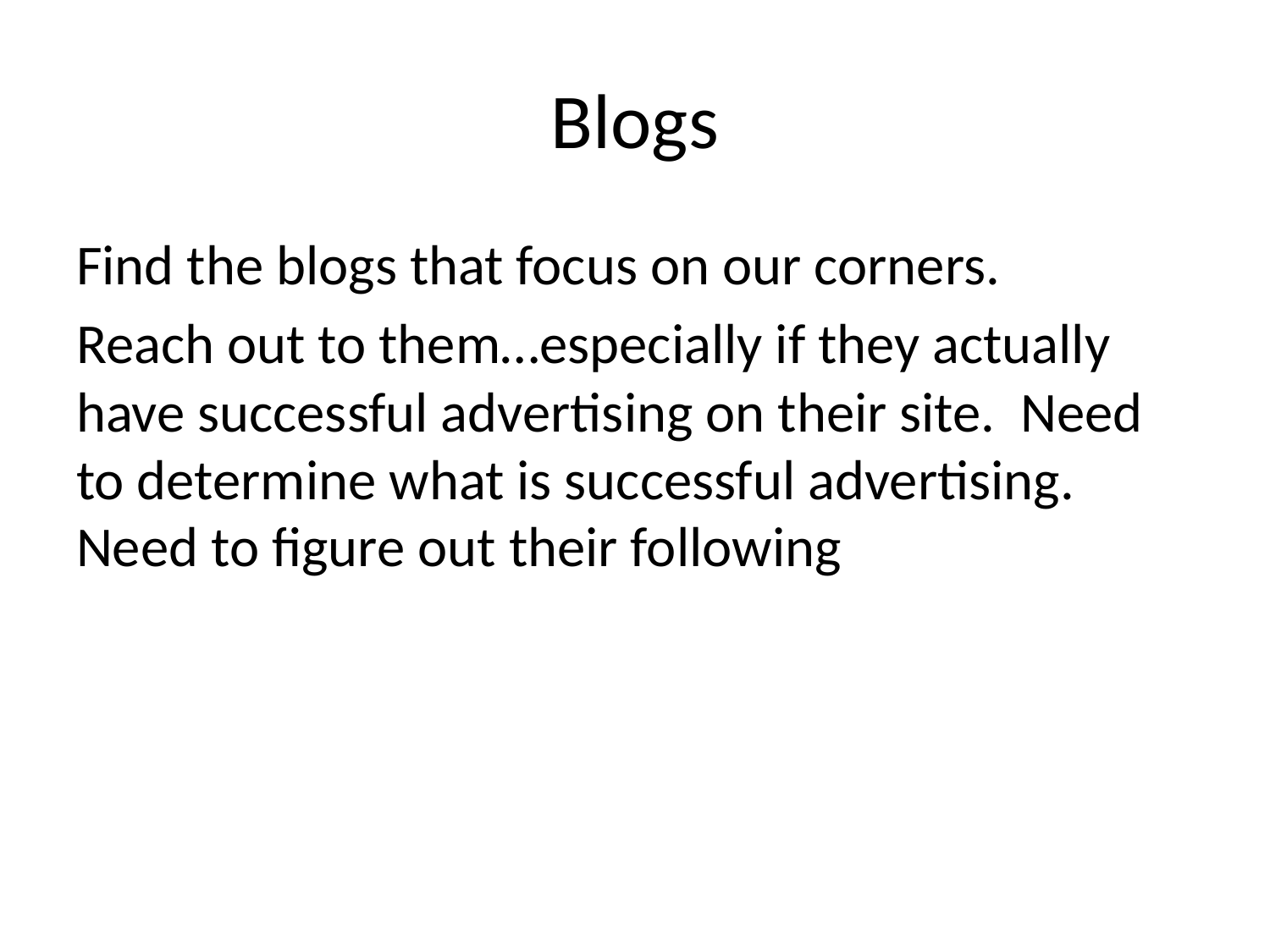

# Blogs
Find the blogs that focus on our corners.
Reach out to them…especially if they actually have successful advertising on their site.  Need to determine what is successful advertising.  Need to figure out their following